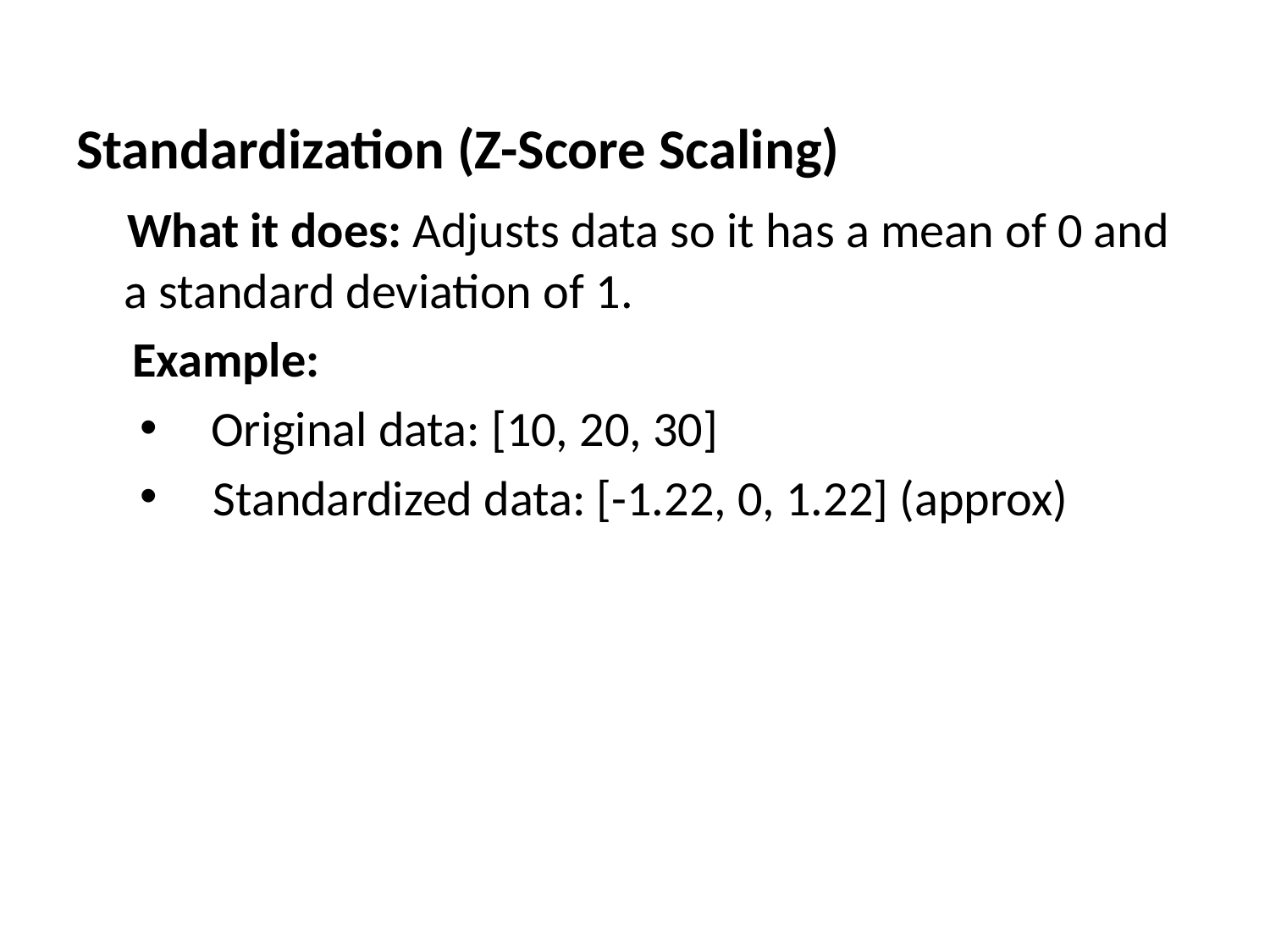

Standardization (Z-Score Scaling)
    What it does: Adjusts data so it has a mean of 0 and a standard deviation of 1.
     Example:
Original data: [10, 20, 30]
   Standardized data: [-1.22, 0, 1.22] (approx)